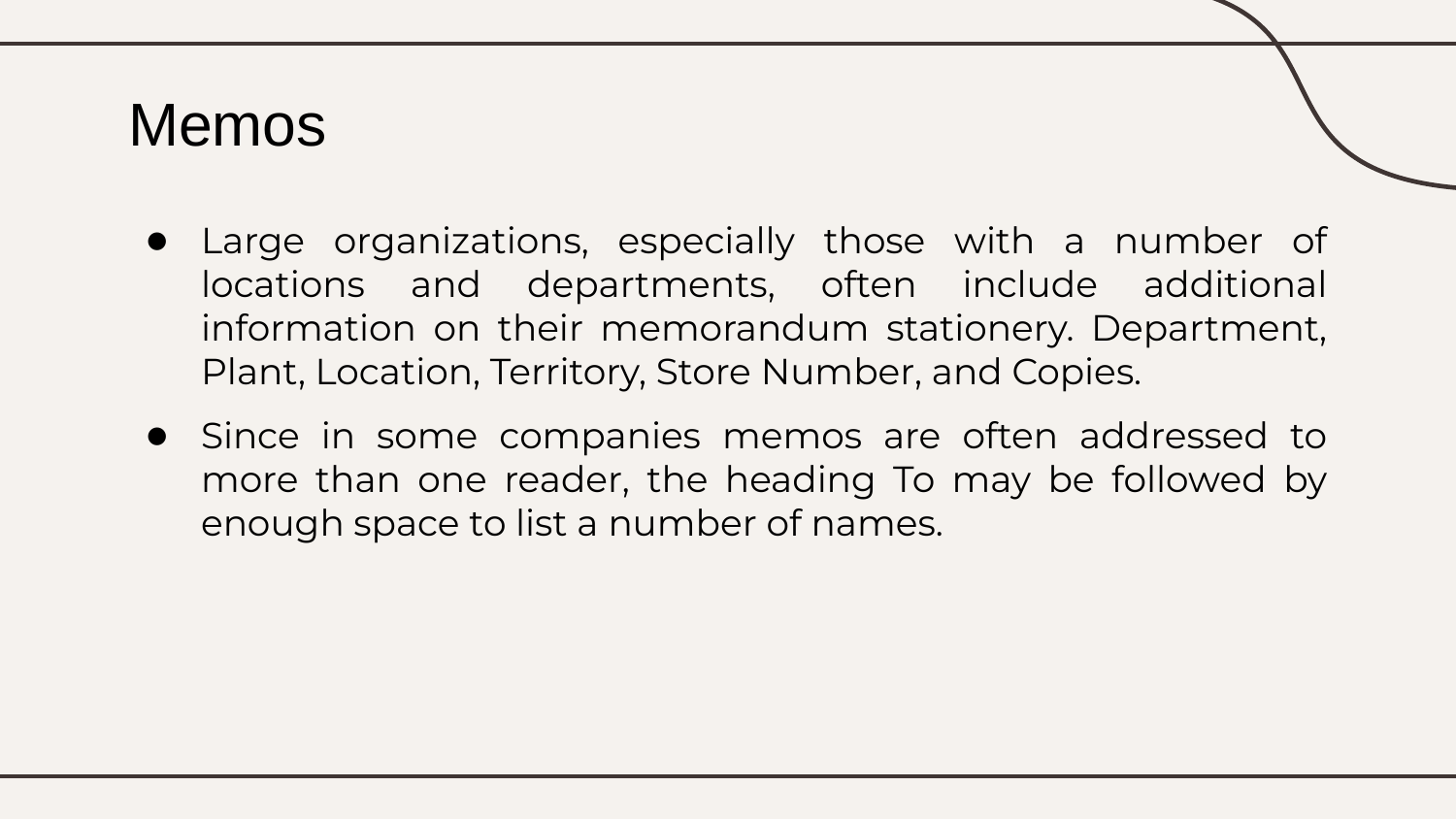

# Memos
Large organizations, especially those with a number of locations and departments, often include additional information on their memorandum stationery. Department, Plant, Location, Territory, Store Number, and Copies.
Since in some companies memos are often addressed to more than one reader, the heading To may be followed by enough space to list a number of names.